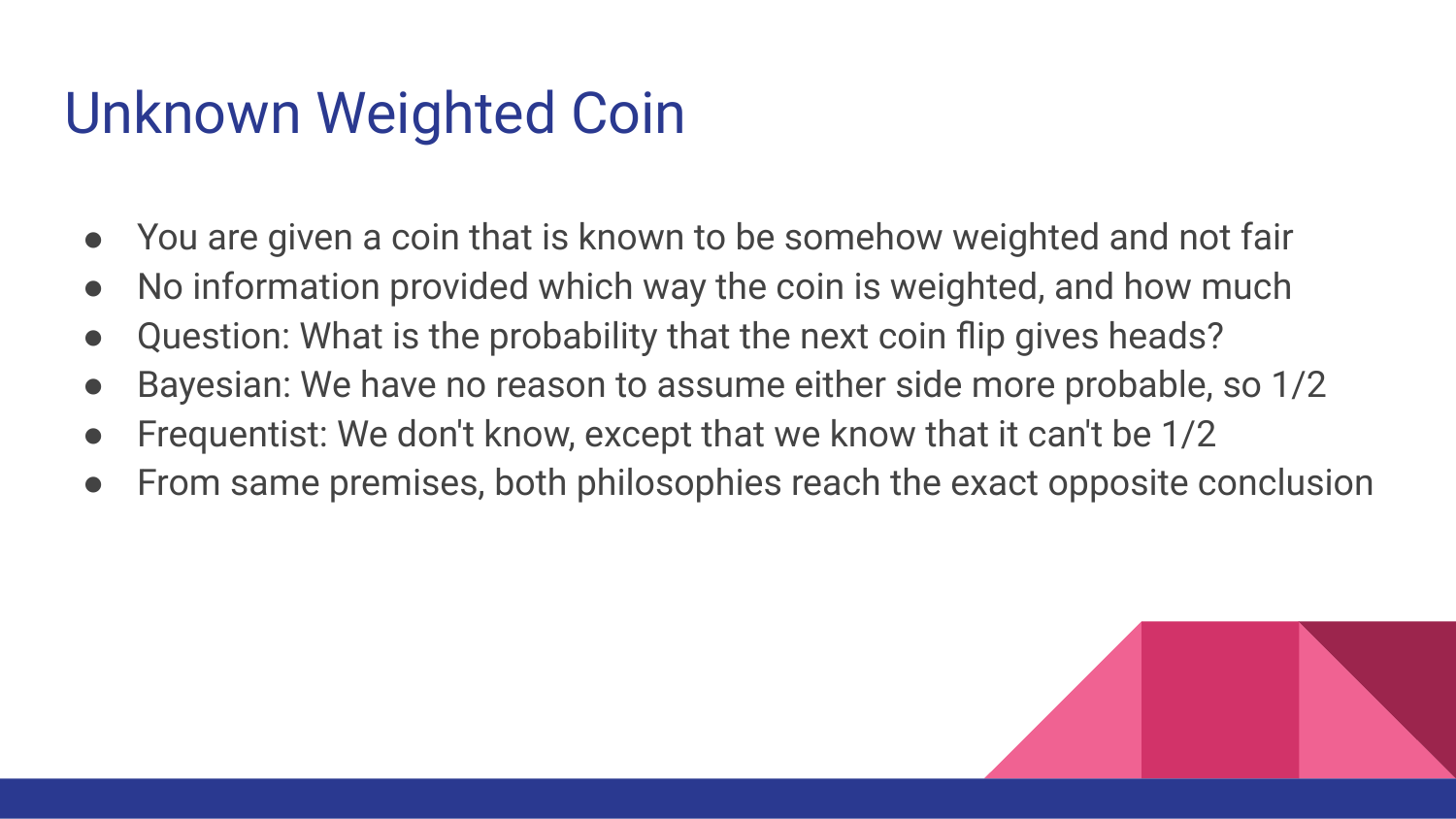

# Unknown Weighted Coin
You are given a coin that is known to be somehow weighted and not fair
No information provided which way the coin is weighted, and how much
Question: What is the probability that the next coin flip gives heads?
Bayesian: We have no reason to assume either side more probable, so 1/2
Frequentist: We don't know, except that we know that it can't be 1/2
From same premises, both philosophies reach the exact opposite conclusion